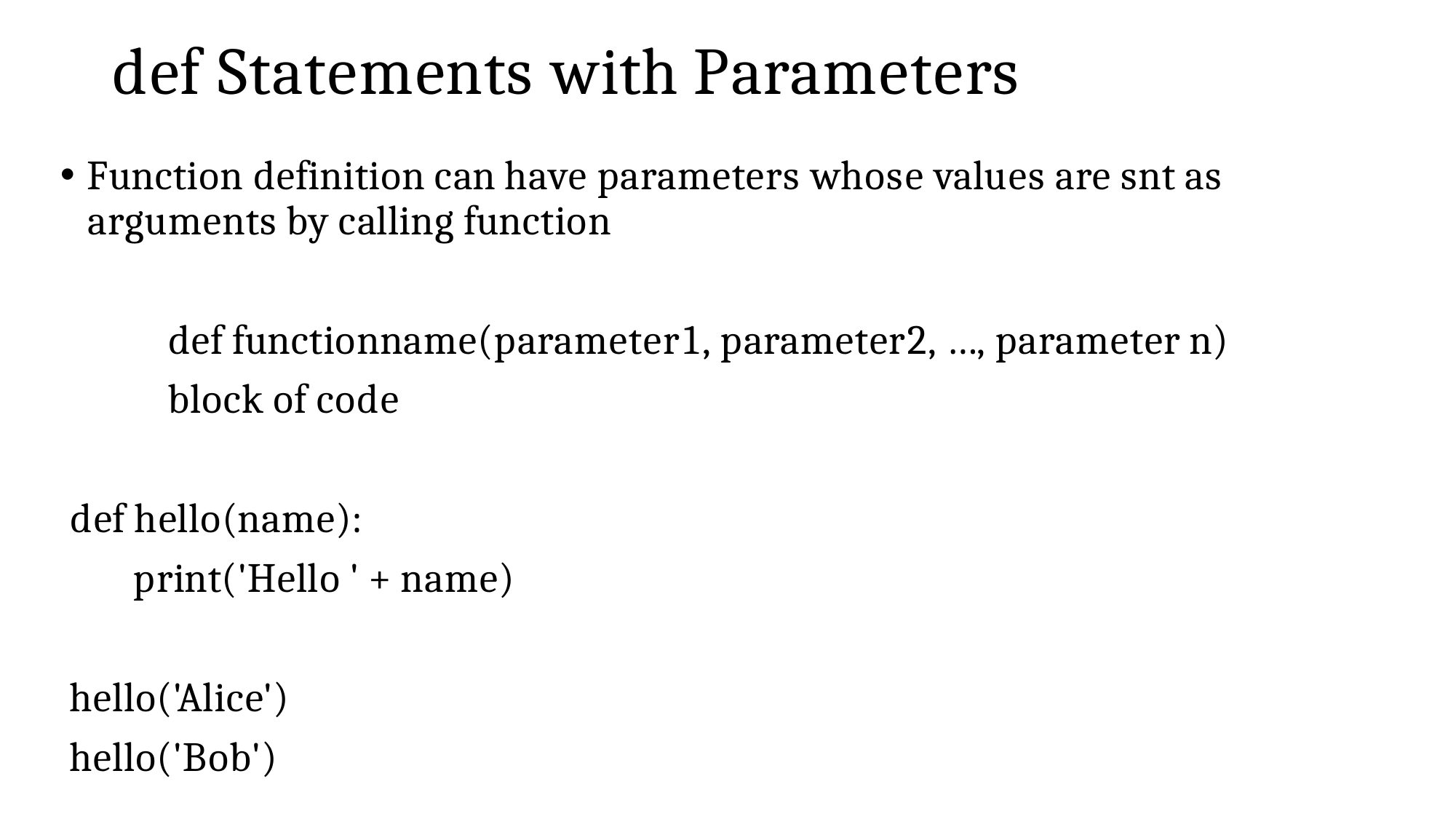

# def Statements with Parameters
Function definition can have parameters whose values are snt as arguments by calling function

	def functionname(parameter1, parameter2, …, parameter n)
		block of code

 def hello(name):
        print('Hello ' + name)

 hello('Alice')
 hello('Bob')